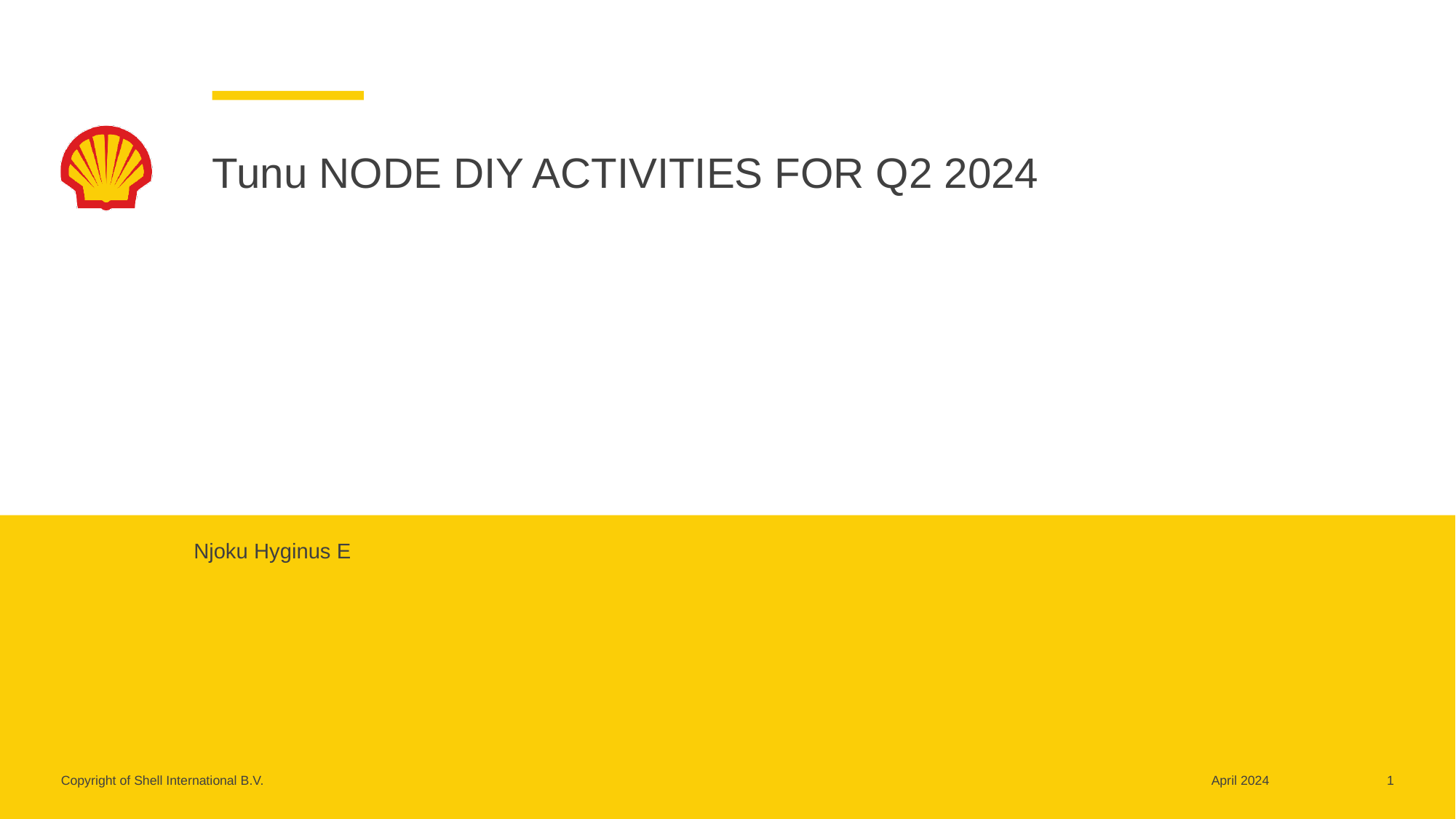

# Tunu NODE DIY ACTIVITIES FOR Q2 2024

Njoku Hyginus E

1
April 2024